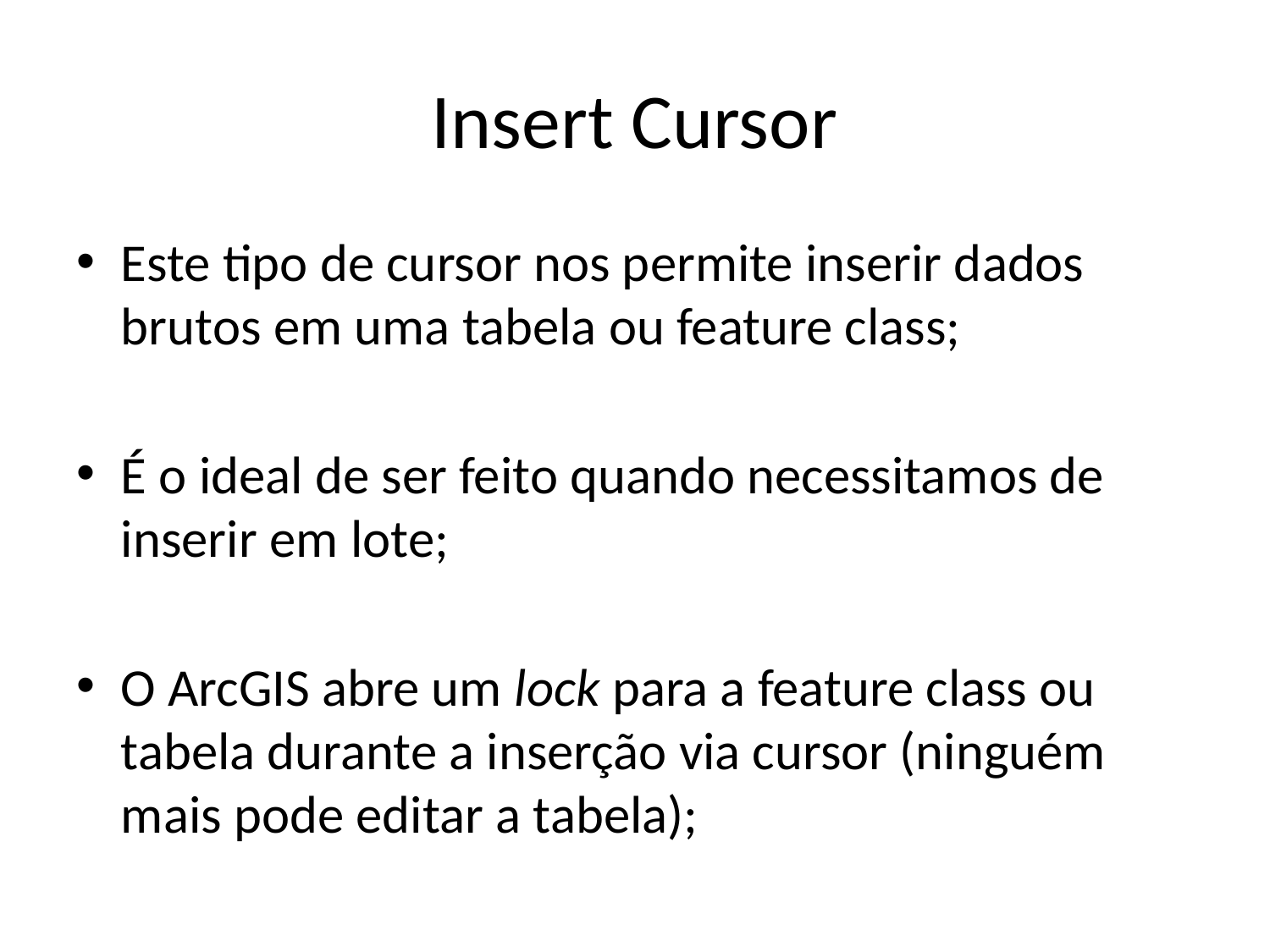

# Insert Cursor
Este tipo de cursor nos permite inserir dados brutos em uma tabela ou feature class;

É o ideal de ser feito quando necessitamos de inserir em lote;

O ArcGIS abre um lock para a feature class ou tabela durante a inserção via cursor (ninguém mais pode editar a tabela);